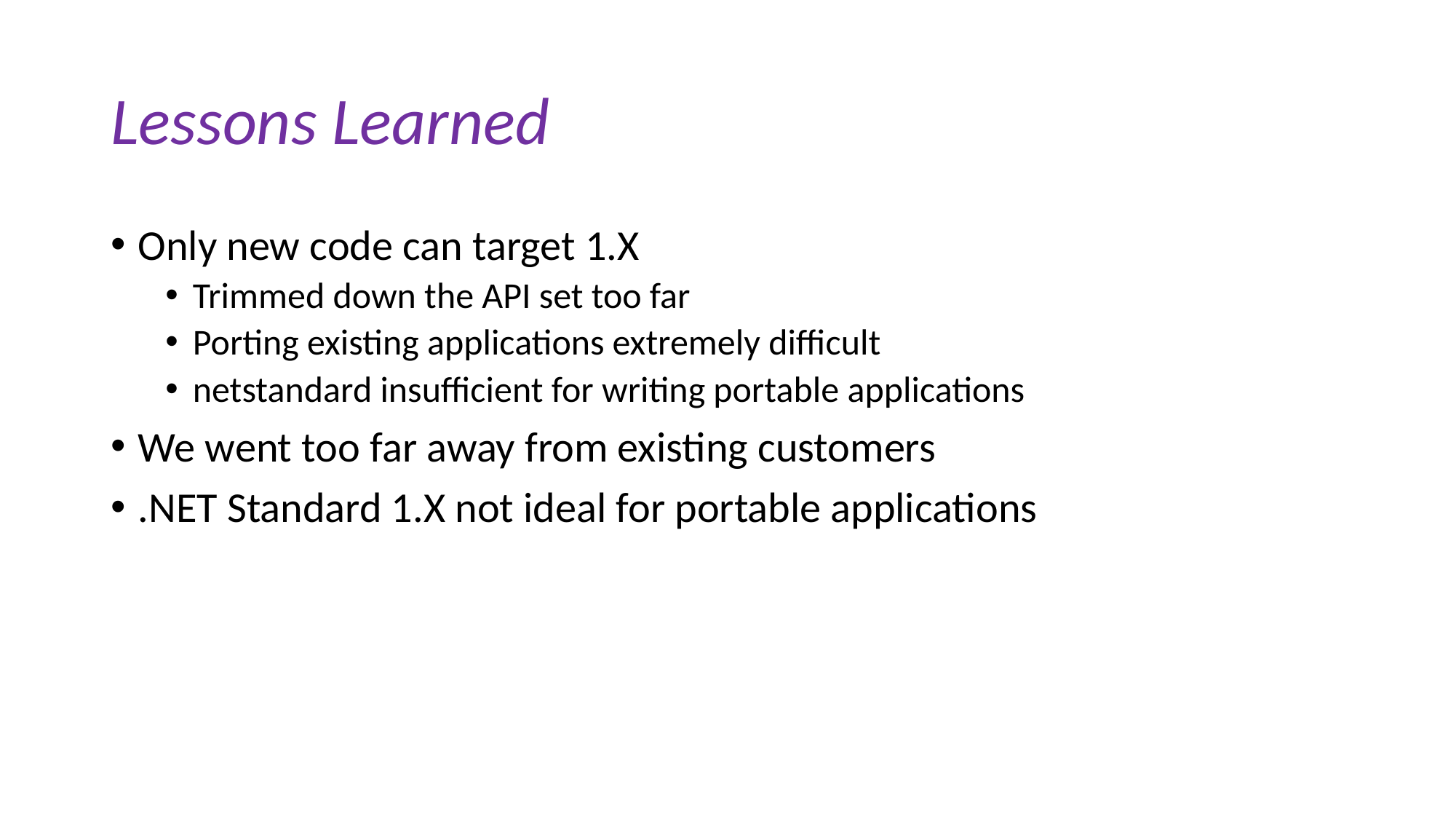

# Lessons Learned
Only new code can target 1.X
Trimmed down the API set too far
Porting existing applications extremely difficult
netstandard insufficient for writing portable applications
We went too far away from existing customers
.NET Standard 1.X not ideal for portable applications